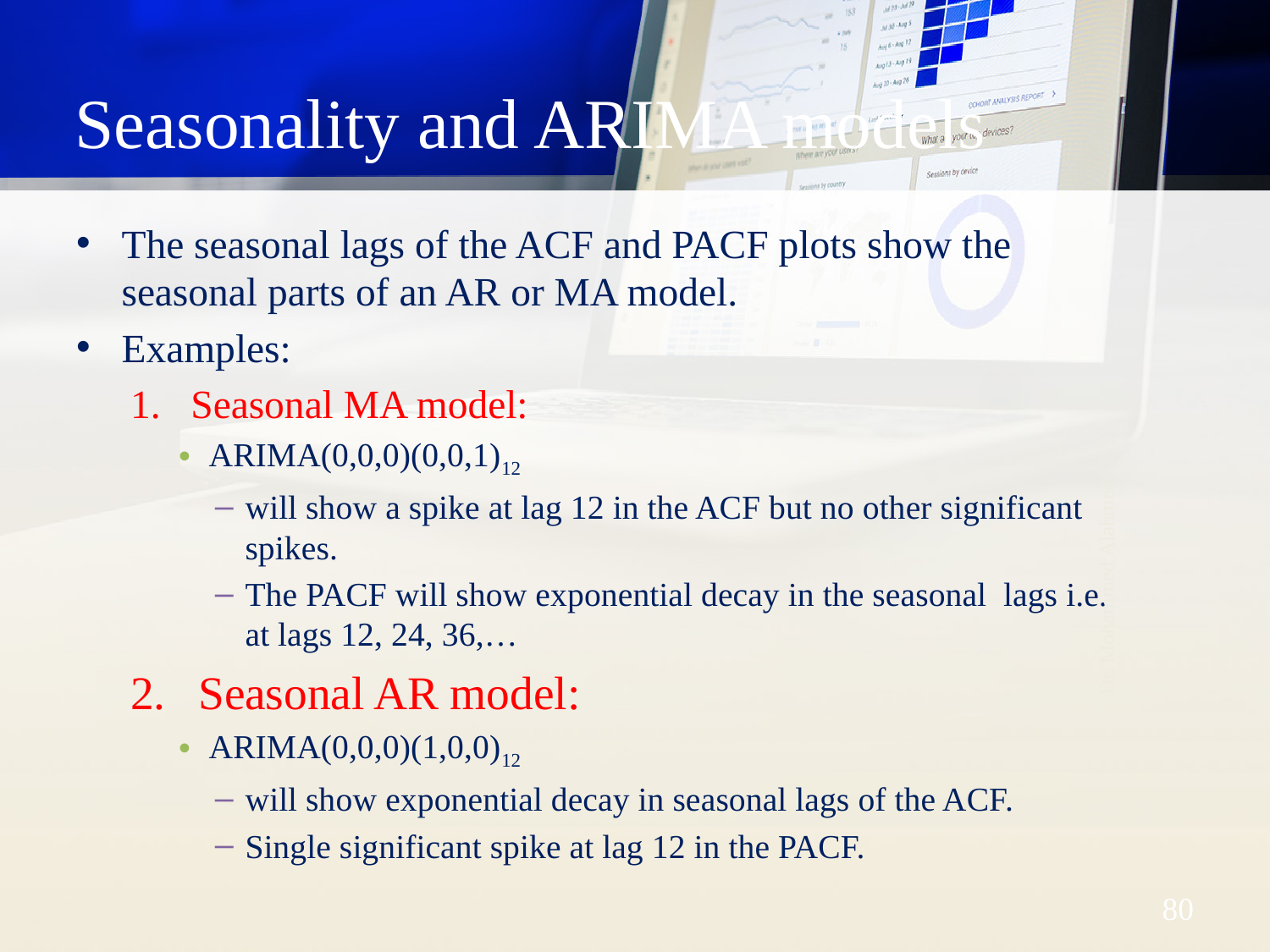

# Seasonality and ARIMA models
The seasonal lags of the ACF and PACF plots show the seasonal parts of an AR or MA model.
Examples:
Seasonal MA model:
ARIMA(0,0,0)(0,0,1)12
will show a spike at lag 12 in the ACF but no other significant spikes.
The PACF will show exponential decay in the seasonal  lags i.e. at lags 12, 24, 36,…
Seasonal AR model:
ARIMA(0,0,0)(1,0,0)12
will show exponential decay in seasonal lags of the ACF.
Single significant spike at lag 12 in the PACF.
Dr. Mohammed Alahmed
80